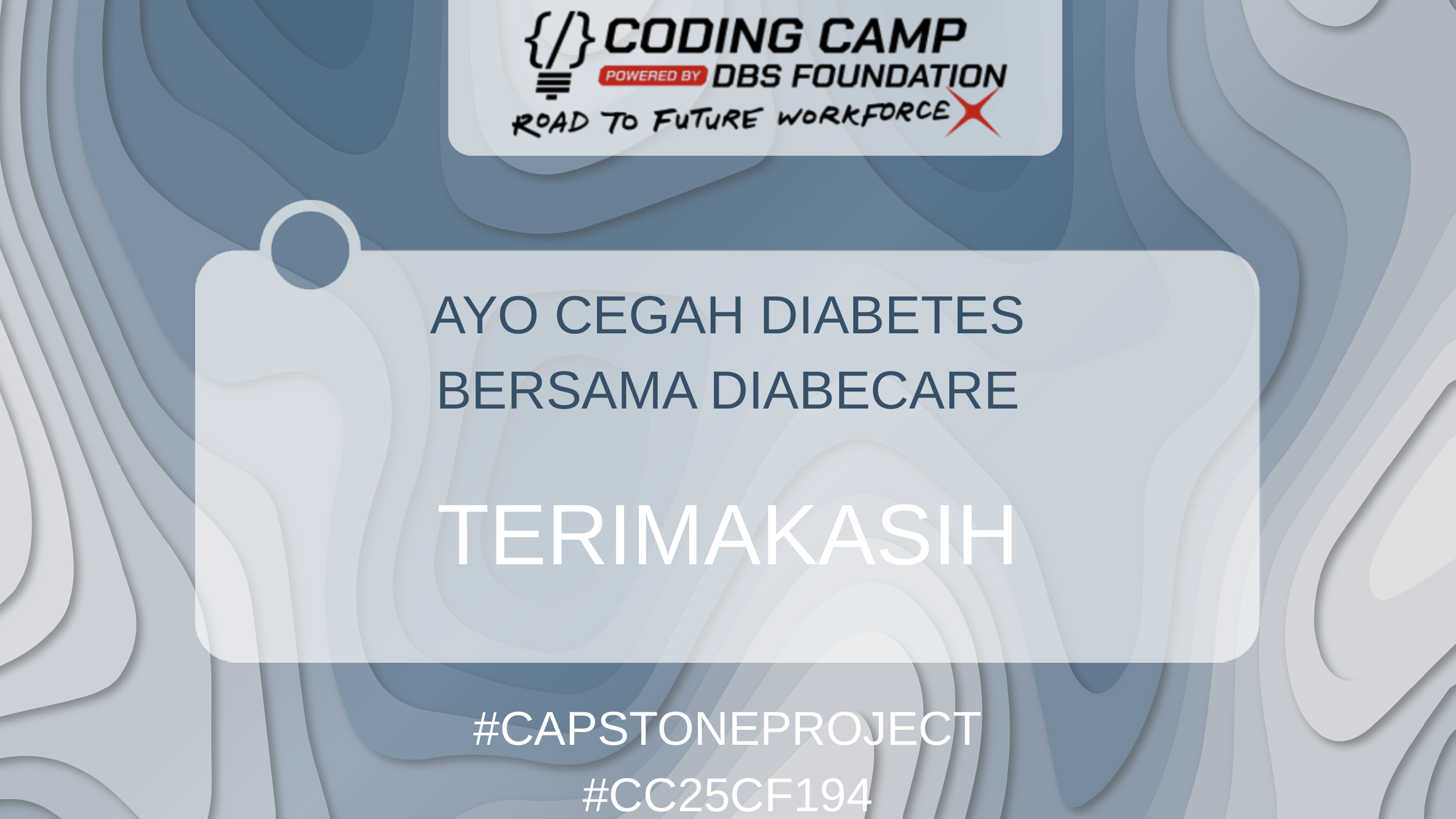

AYO CEGAH DIABETES BERSAMA DIABECARE
TERIMAKASIH
#CAPSTONEPROJECT
#CC25CF194